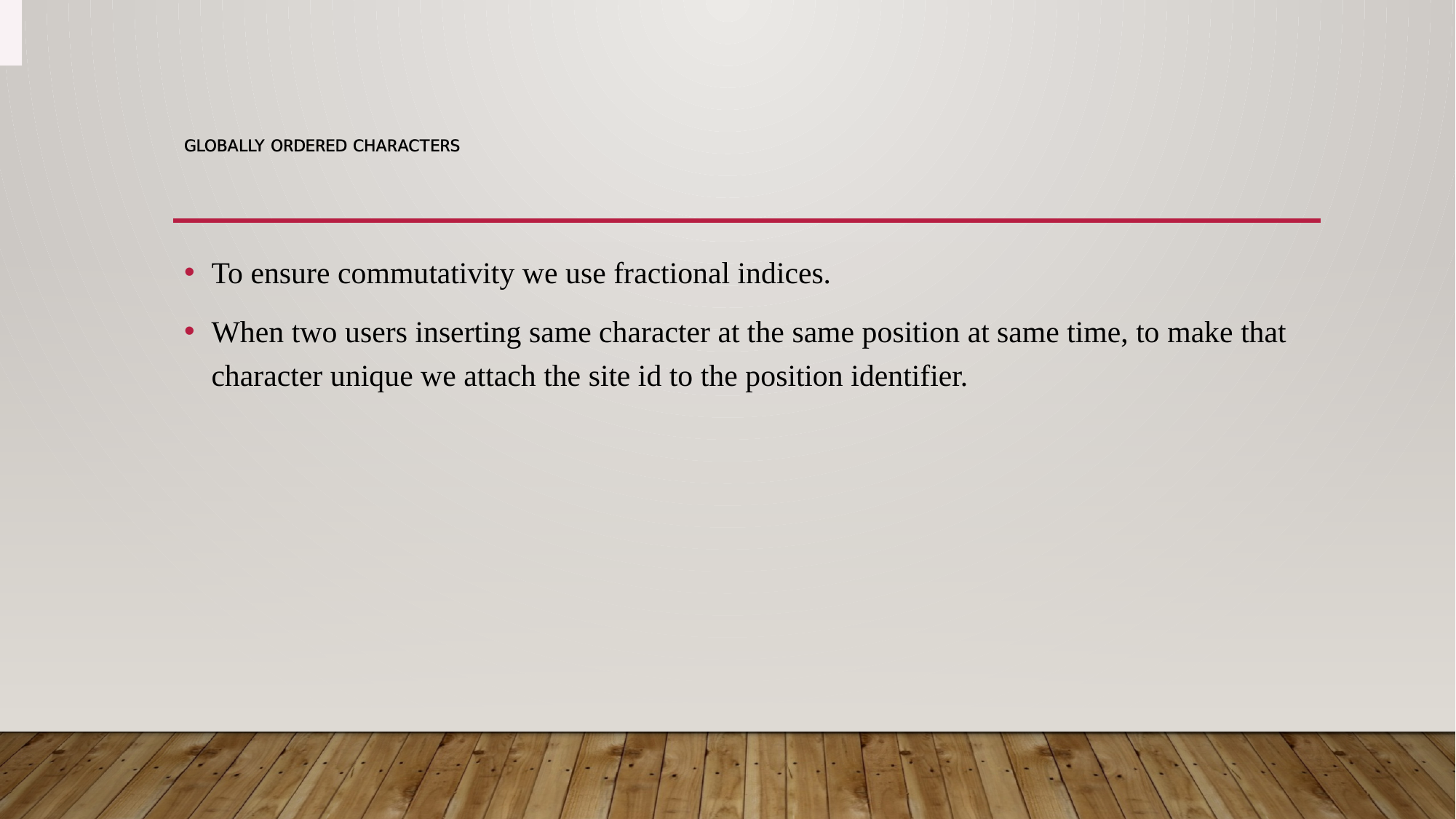

# Globally Ordered Characters
To ensure commutativity we use fractional indices.
When two users inserting same character at the same position at same time, to make that character unique we attach the site id to the position identifier.